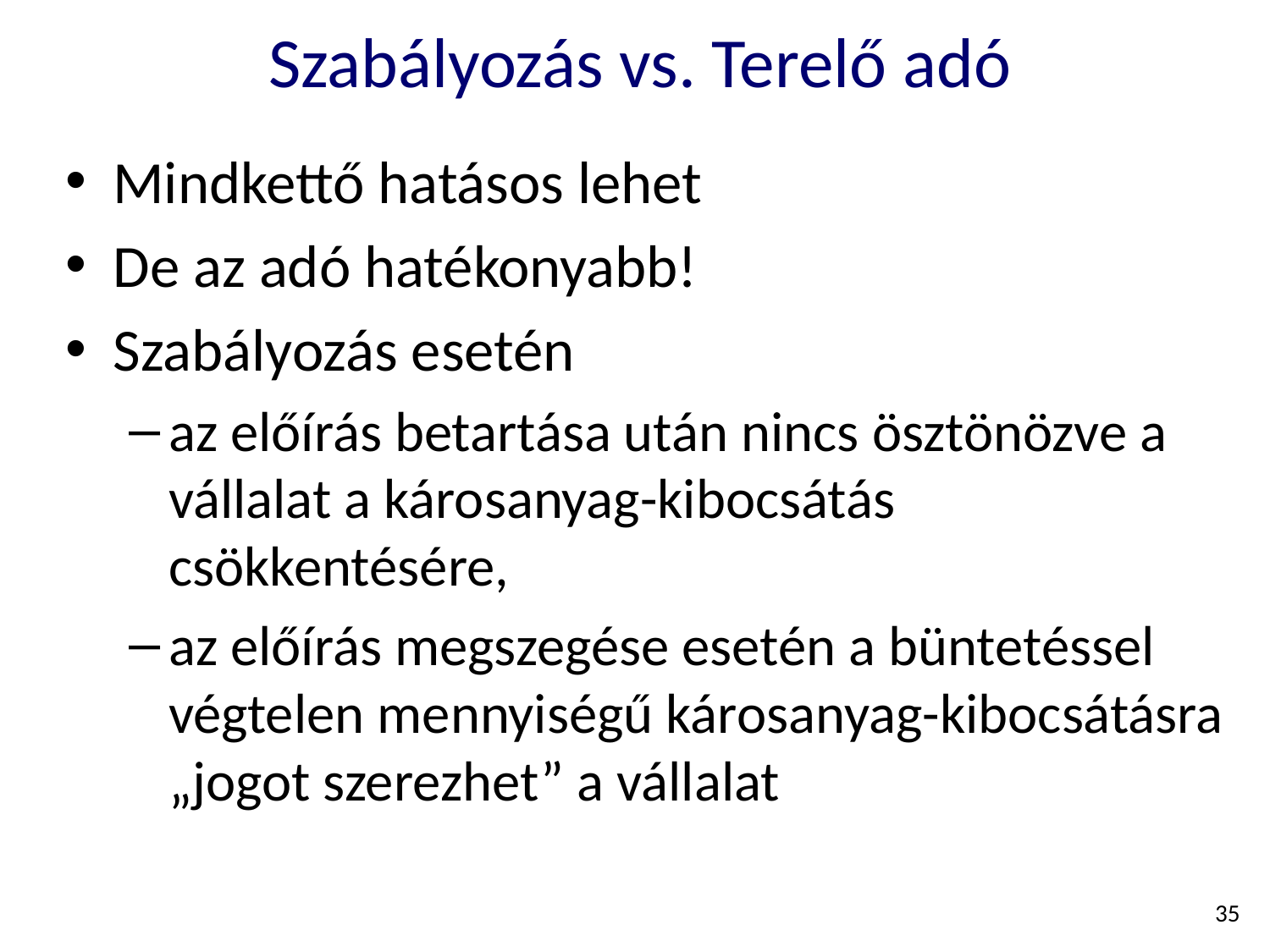

# Szabályozás vs. Terelő adó
Mindkettő hatásos lehet
De az adó hatékonyabb!
Szabályozás esetén
az előírás betartása után nincs ösztönözve a vállalat a károsanyag-kibocsátás csökkentésére,
az előírás megszegése esetén a büntetéssel végtelen mennyiségű károsanyag-kibocsátásra „jogot szerezhet” a vállalat
35